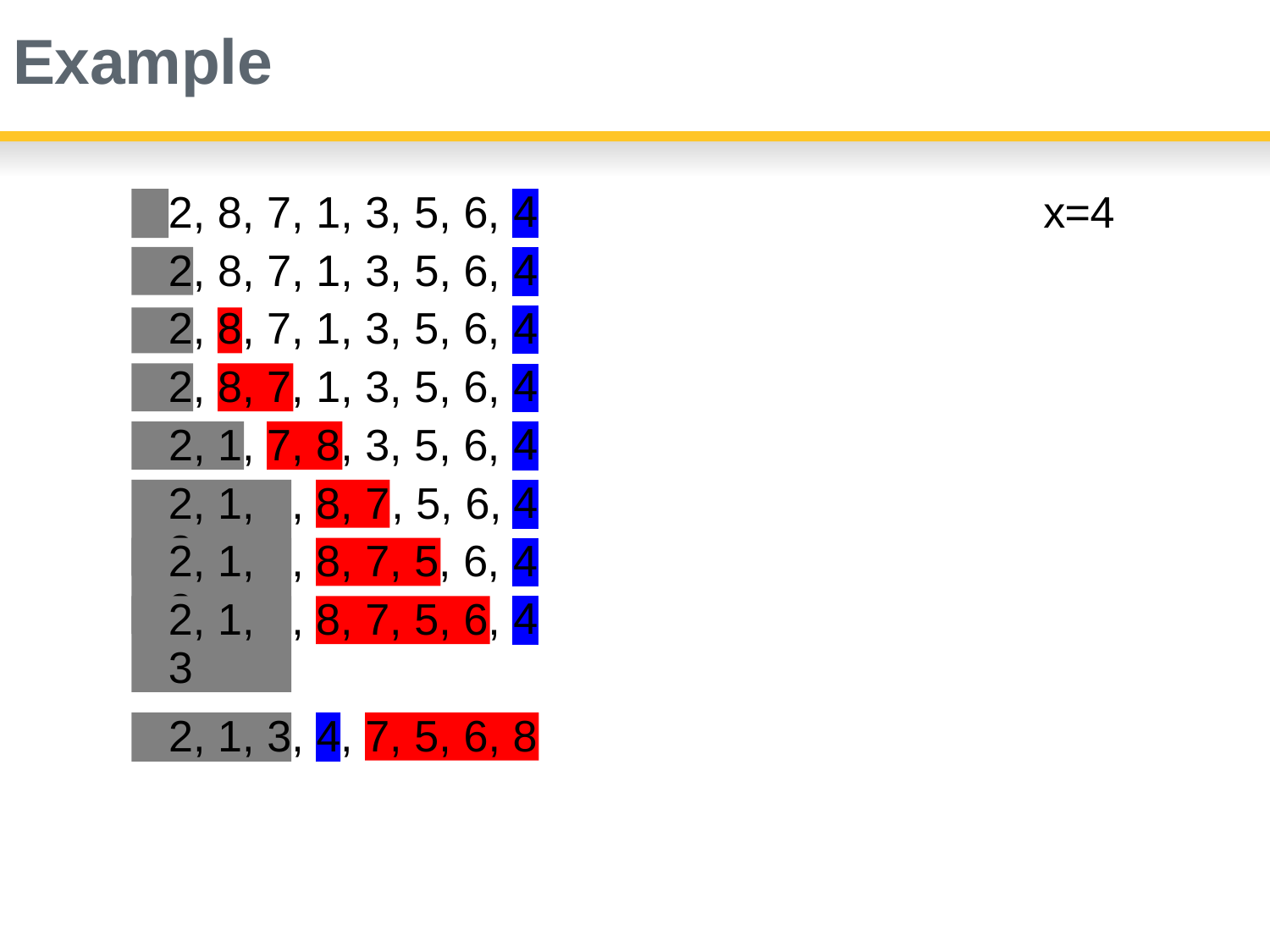

# Example
2, 8, 7, 1, 3, 5, 6,
x=4

| 4 |
| --- |
| 4 |
| 4 |
| 4 |
| 4 |
| 4 |
| 4 |
| 4 |
, 8, 7, 1, 3, 5, 6,
2
,	, 7, 1, 3, 5, 6,
,	, 1, 3, 5, 6,
2
8
2
8, 7
,	, 3, 5, 6,
2, 1
7, 8
,	, 5, 6,
,
,
2, 1, 3
8, 7
, 6,
2, 1, 3
8, 7, 5
,
2, 1, 3
8, 7, 5, 6
2, 1, 3, 4,

7, 5, 6, 8